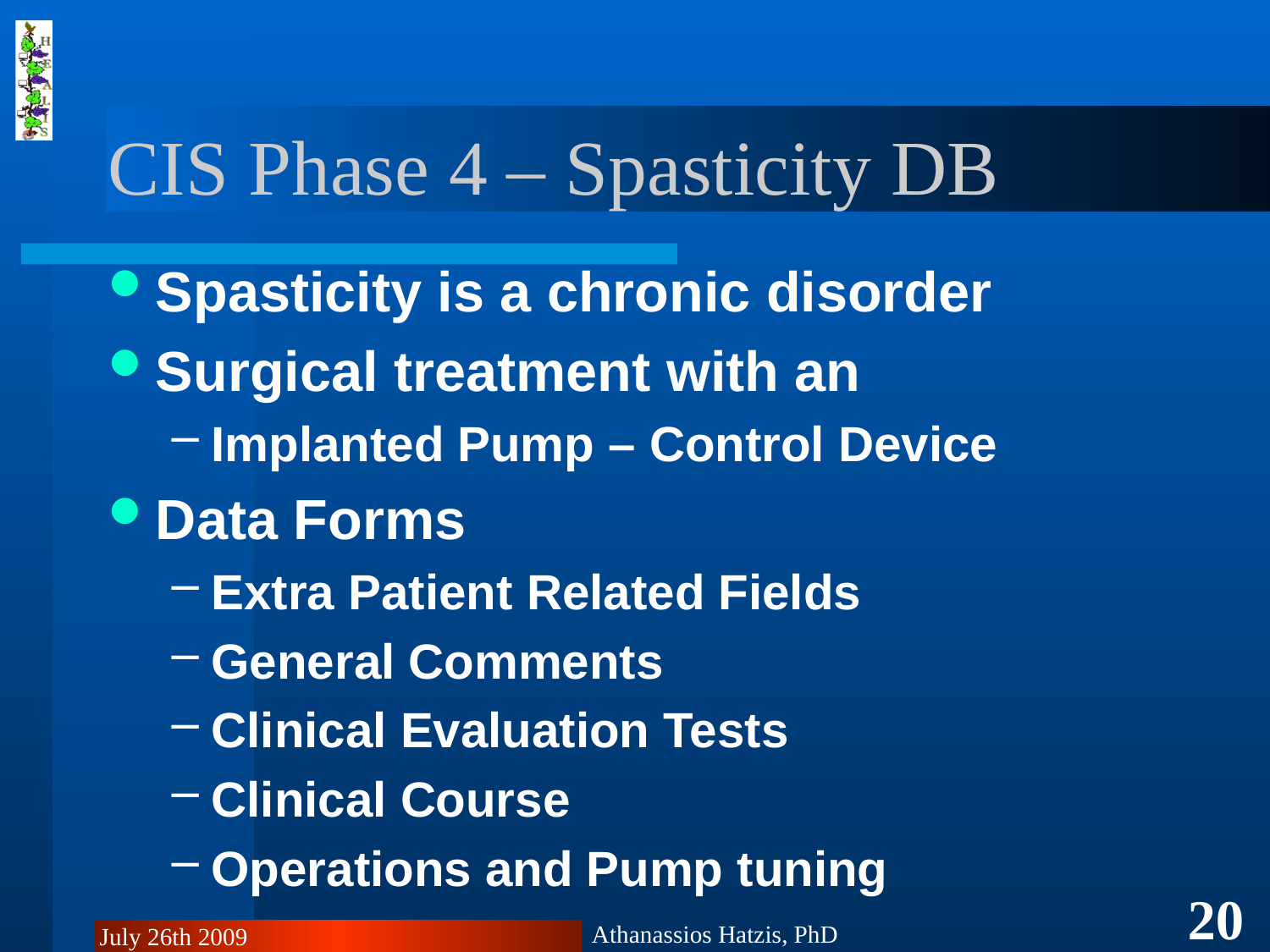

# CIS Phase 4 – Spasticity DB
Spasticity is a chronic disorder
Surgical treatment with an
Implanted Pump – Control Device
Data Forms
Extra Patient Related Fields
General Comments
Clinical Evaluation Tests
Clinical Course
Operations and Pump tuning

20
Athanassios Hatzis, PhD
July 26th 2009